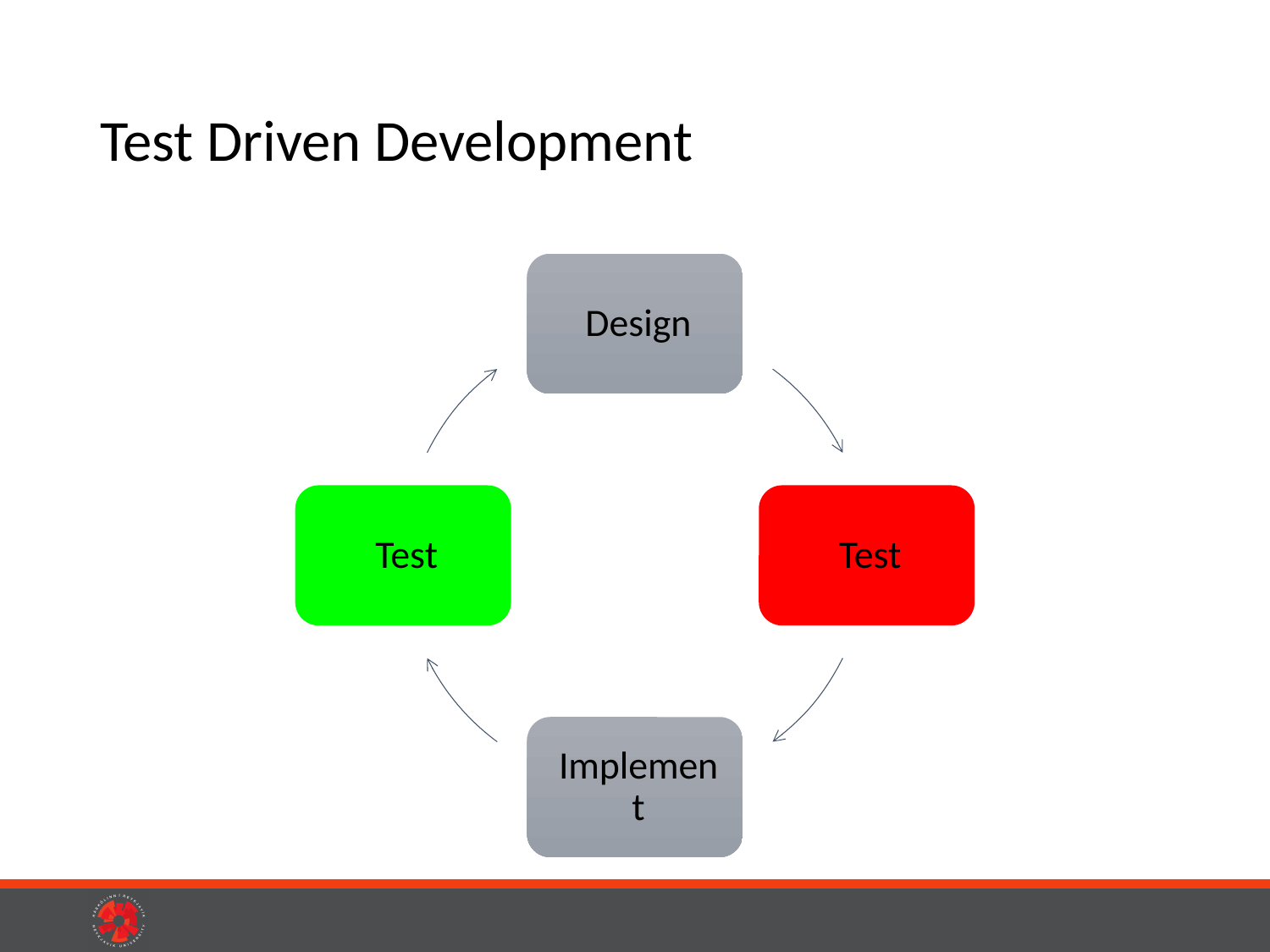

# Test Driven Development
Design
Test
Implement
Test